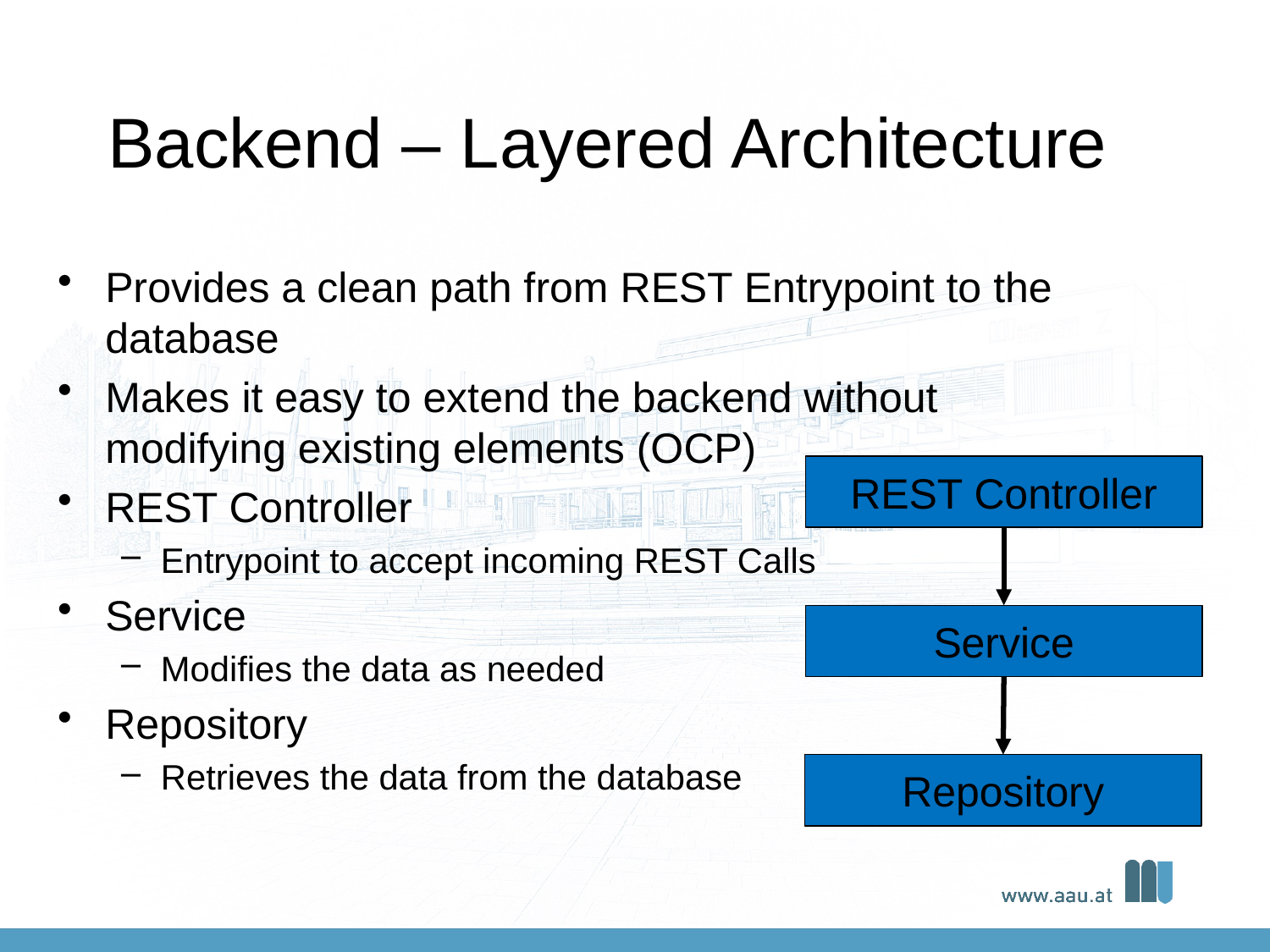

# Backend – Layered Architecture
Provides a clean path from REST Entrypoint to the database
Makes it easy to extend the backend without modifying existing elements (OCP)
REST Controller
Entrypoint to accept incoming REST Calls
Service
Modifies the data as needed
Repository
Retrieves the data from the database
REST Controller
Service
Repository